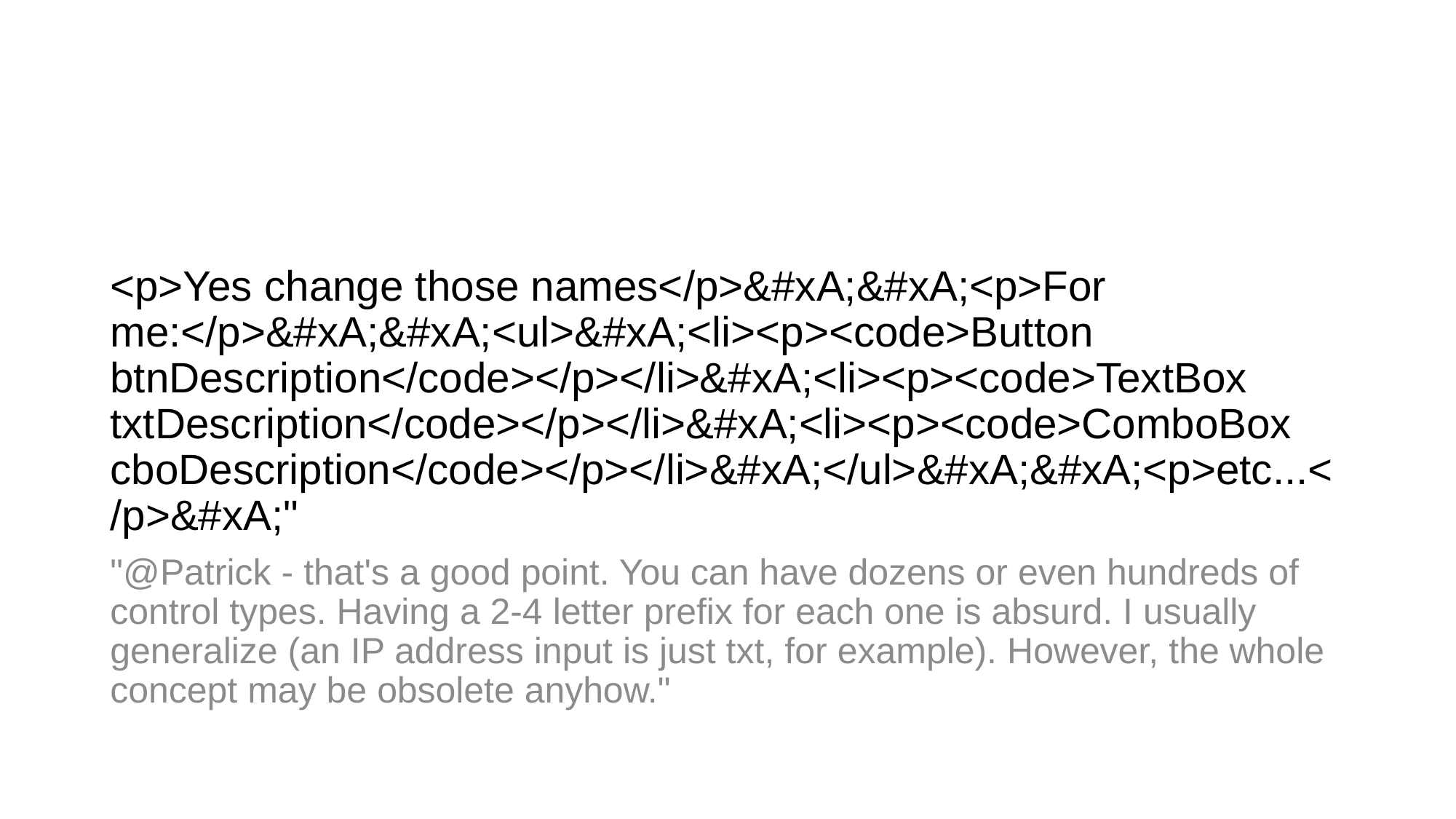

# <p>Yes change those names</p>&#xA;&#xA;<p>For me:</p>&#xA;&#xA;<ul>&#xA;<li><p><code>Button btnDescription</code></p></li>&#xA;<li><p><code>TextBox txtDescription</code></p></li>&#xA;<li><p><code>ComboBox cboDescription</code></p></li>&#xA;</ul>&#xA;&#xA;<p>etc...</p>&#xA;"
"@Patrick - that's a good point. You can have dozens or even hundreds of control types. Having a 2-4 letter prefix for each one is absurd. I usually generalize (an IP address input is just txt, for example). However, the whole concept may be obsolete anyhow."